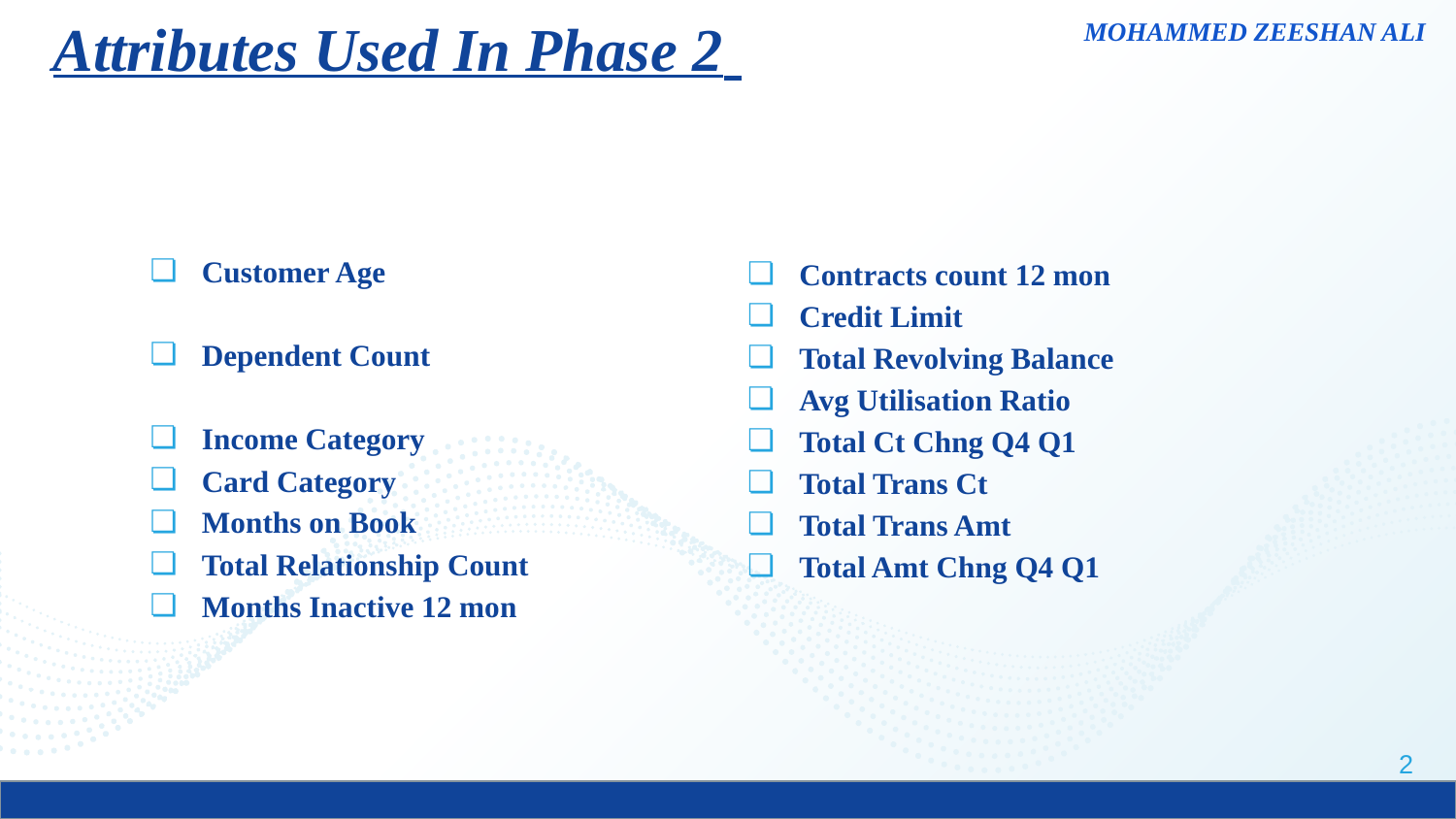

MOHAMMED ZEESHAN ALI
# Attributes Used In Phase 2

Contracts count 12 mon
Credit Limit
Total Revolving Balance
Avg Utilisation Ratio
Total Ct Chng Q4 Q1
Total Trans Ct
Total Trans Amt
Total Amt Chng Q4 Q1
Customer Age
Dependent Count
Income Category
Card Category
Months on Book
Total Relationship Count
Months Inactive 12 mon

2